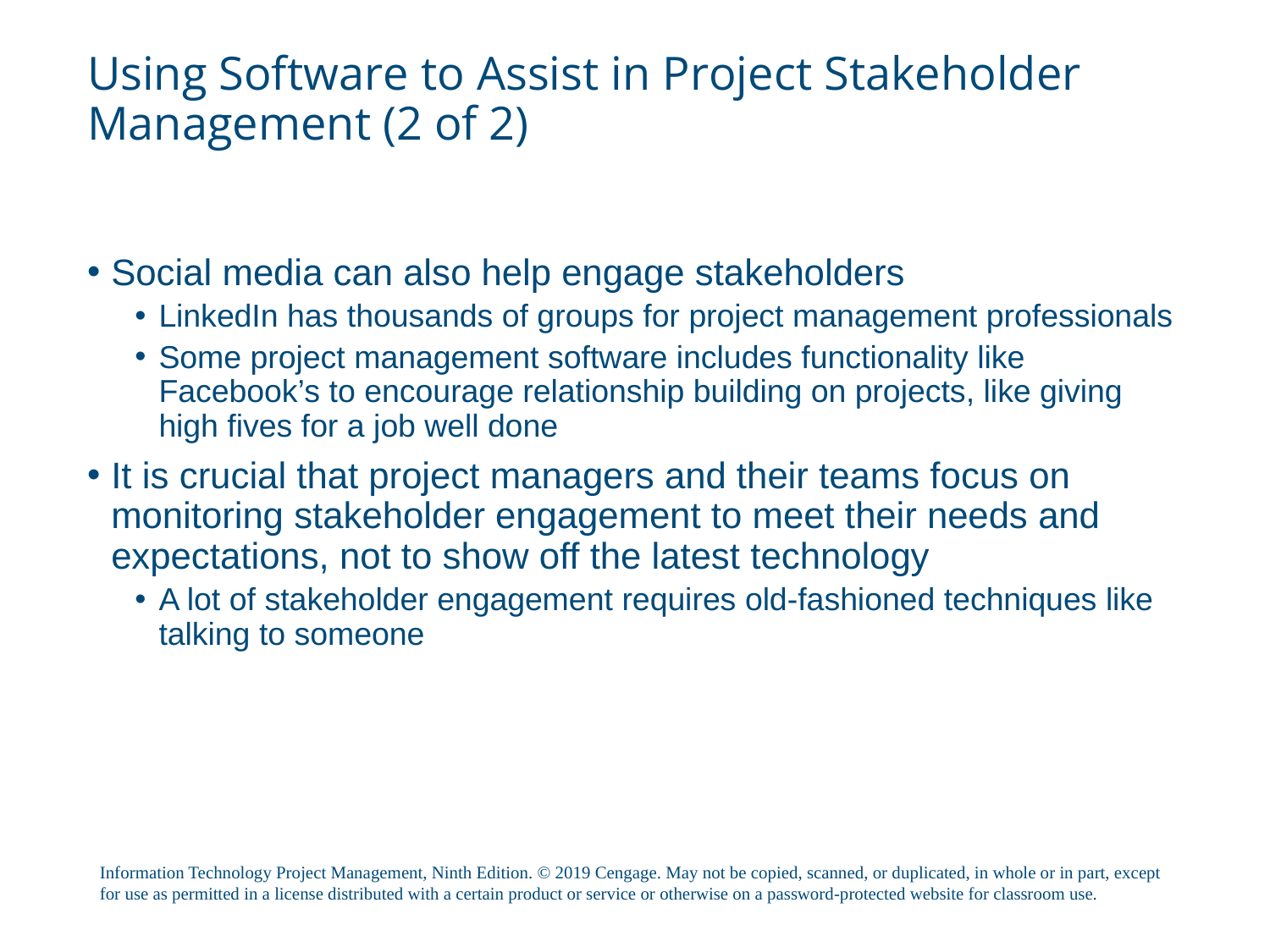

# Using Software to Assist in Project Stakeholder Management (2 of 2)
Social media can also help engage stakeholders
LinkedIn has thousands of groups for project management professionals
Some project management software includes functionality like Facebook’s to encourage relationship building on projects, like giving high fives for a job well done
It is crucial that project managers and their teams focus on monitoring stakeholder engagement to meet their needs and expectations, not to show off the latest technology
A lot of stakeholder engagement requires old-fashioned techniques like talking to someone
Information Technology Project Management, Ninth Edition. © 2019 Cengage. May not be copied, scanned, or duplicated, in whole or in part, except for use as permitted in a license distributed with a certain product or service or otherwise on a password-protected website for classroom use.